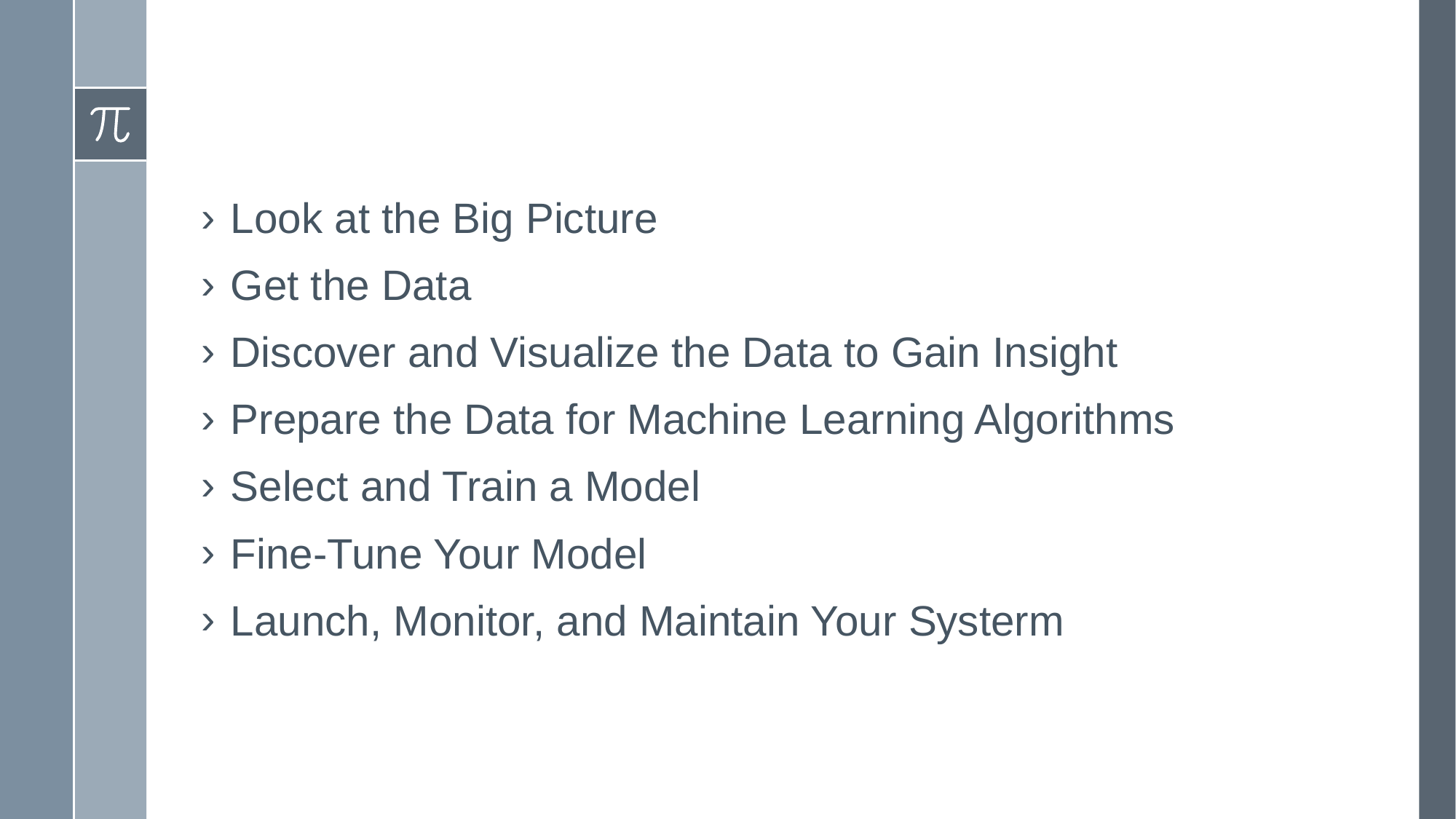

#
Look at the Big Picture
Get the Data
Discover and Visualize the Data to Gain Insight
Prepare the Data for Machine Learning Algorithms
Select and Train a Model
Fine-Tune Your Model
Launch, Monitor, and Maintain Your Systerm